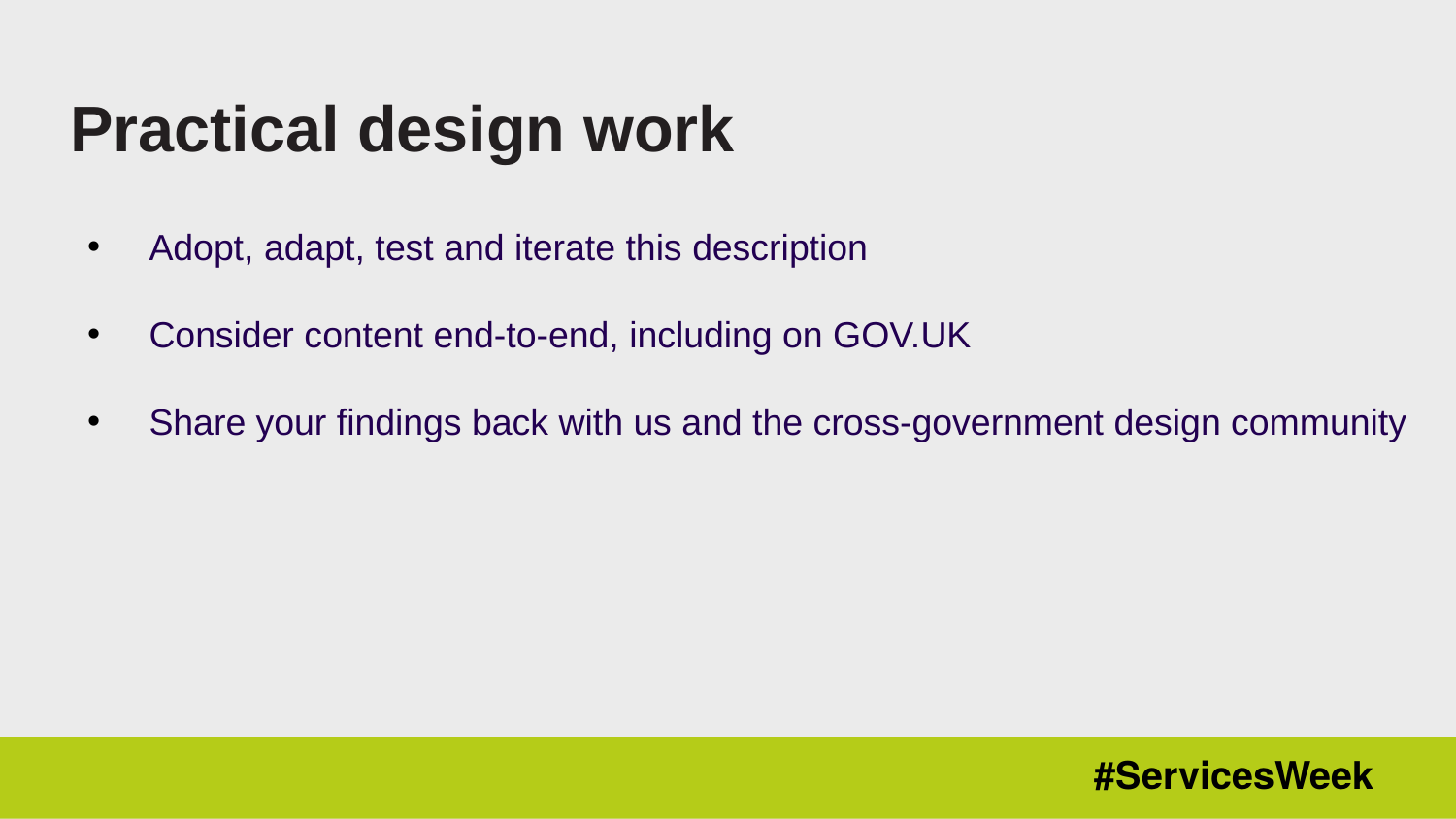

# Practical design work
 Adopt, adapt, test and iterate this description

 Consider content end-to-end, including on GOV.UK

 Share your findings back with us and the cross-government design community